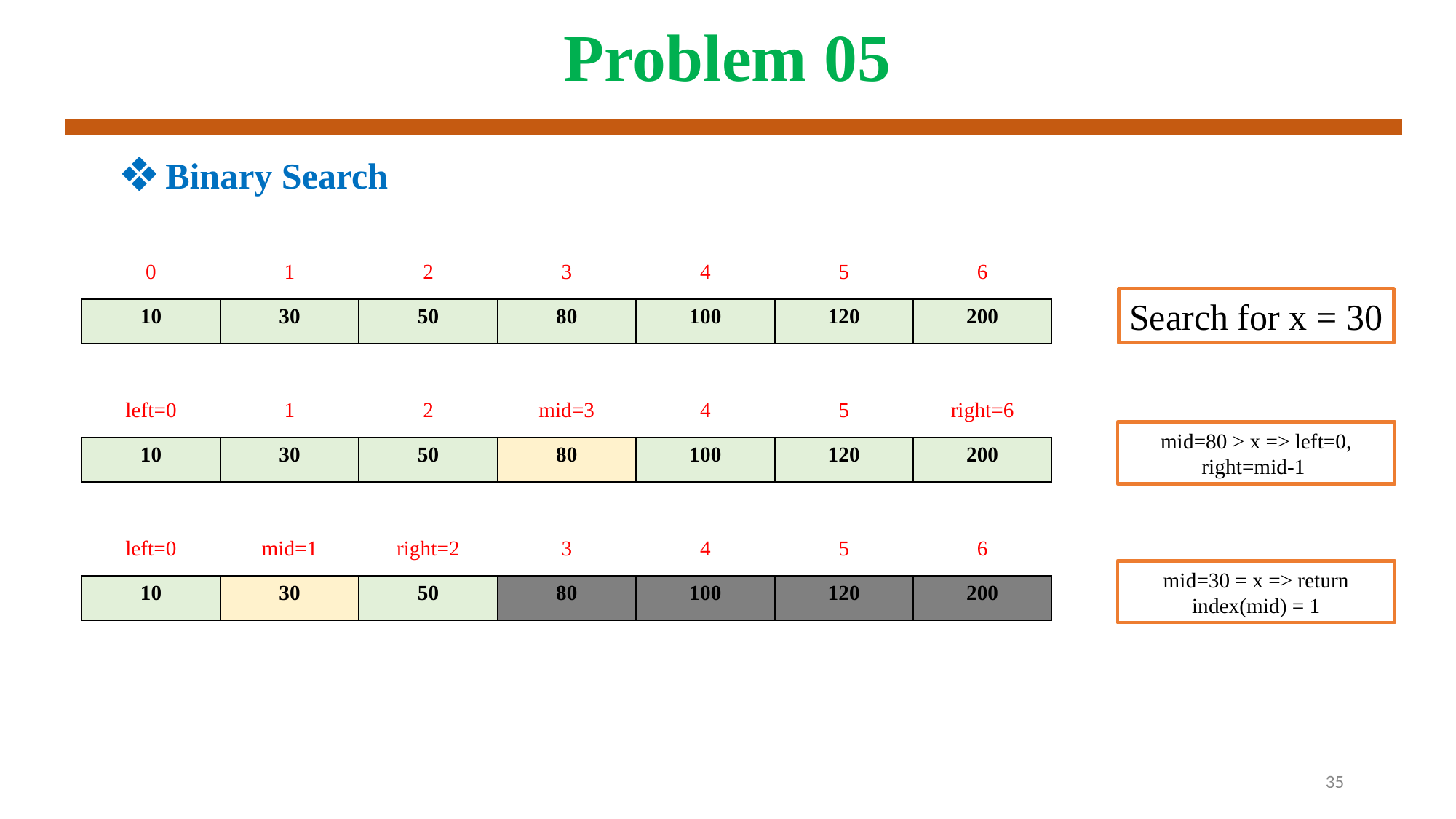

# Problem 05

Binary Search
| 0 | 1 | 2 | 3 | 4 | 5 | 6 |
| --- | --- | --- | --- | --- | --- | --- |
| 10 | 30 | 50 | 80 | 100 | 120 | 200 |
Search for x = 30
| left=0 | 1 | 2 | mid=3 | 4 | 5 | right=6 |
| --- | --- | --- | --- | --- | --- | --- |
| 10 | 30 | 50 | 80 | 100 | 120 | 200 |
mid=80 > x => left=0, right=mid-1
| left=0 | mid=1 | right=2 | 3 | 4 | 5 | 6 |
| --- | --- | --- | --- | --- | --- | --- |
| 10 | 30 | 50 | 80 | 100 | 120 | 200 |
mid=30 = x => return index(mid) = 1
35